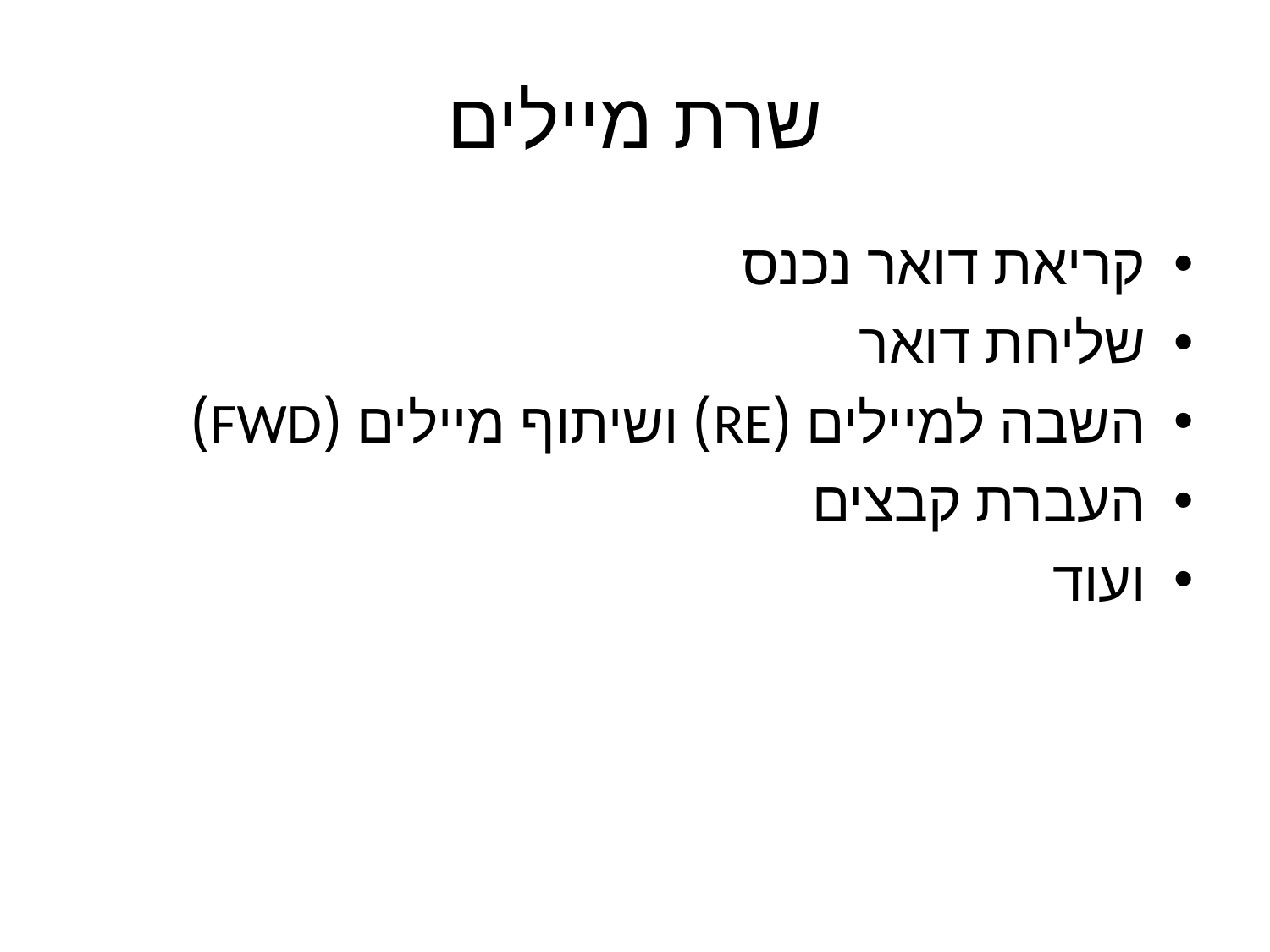

# שרת מיילים
קריאת דואר נכנס
שליחת דואר
השבה למיילים (RE) ושיתוף מיילים (FWD)
העברת קבצים
ועוד